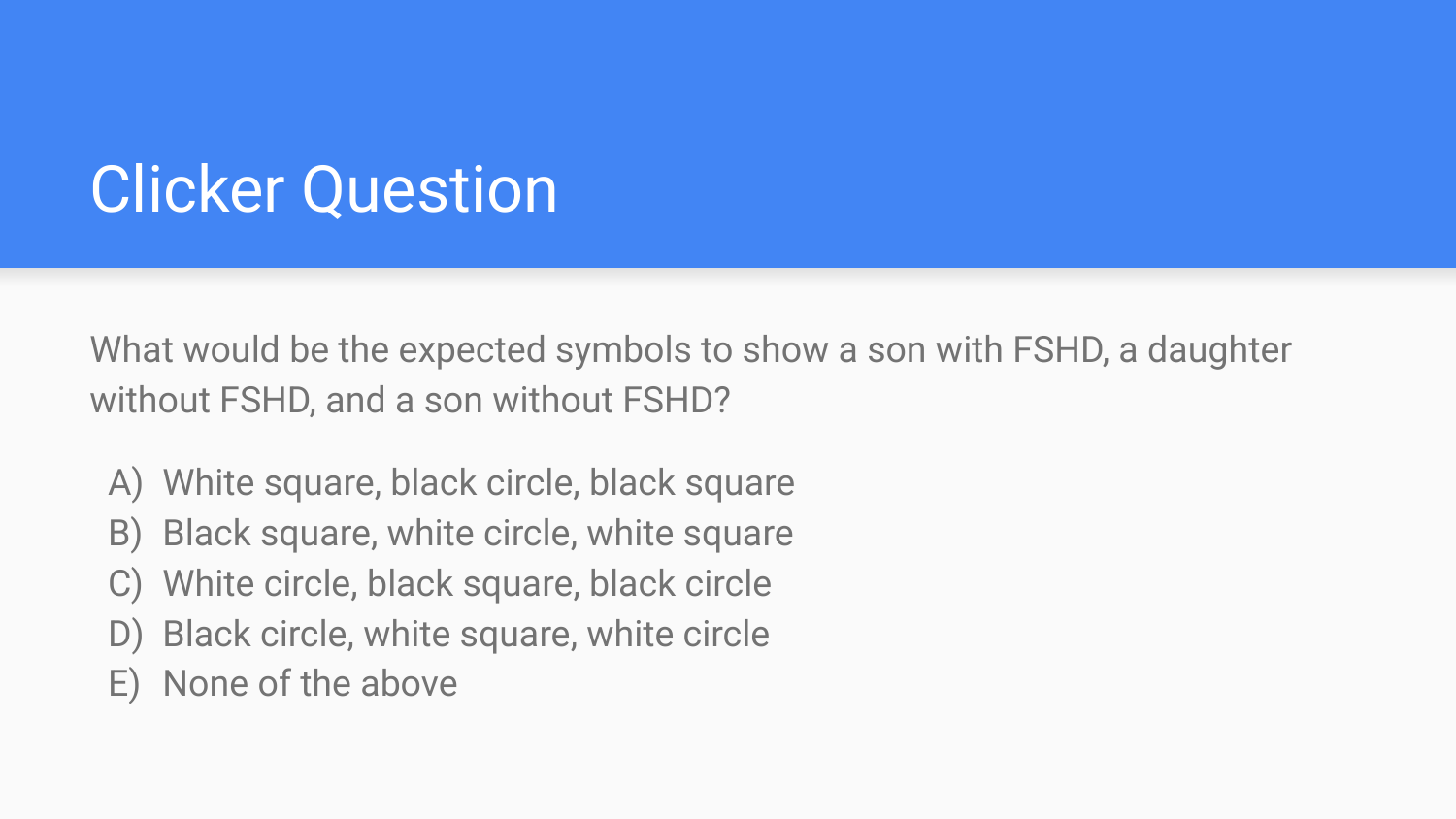

# Clicker Question
What would be the expected symbols to show a son with FSHD, a daughter without FSHD, and a son without FSHD?
White square, black circle, black square
Black square, white circle, white square
White circle, black square, black circle
Black circle, white square, white circle
None of the above